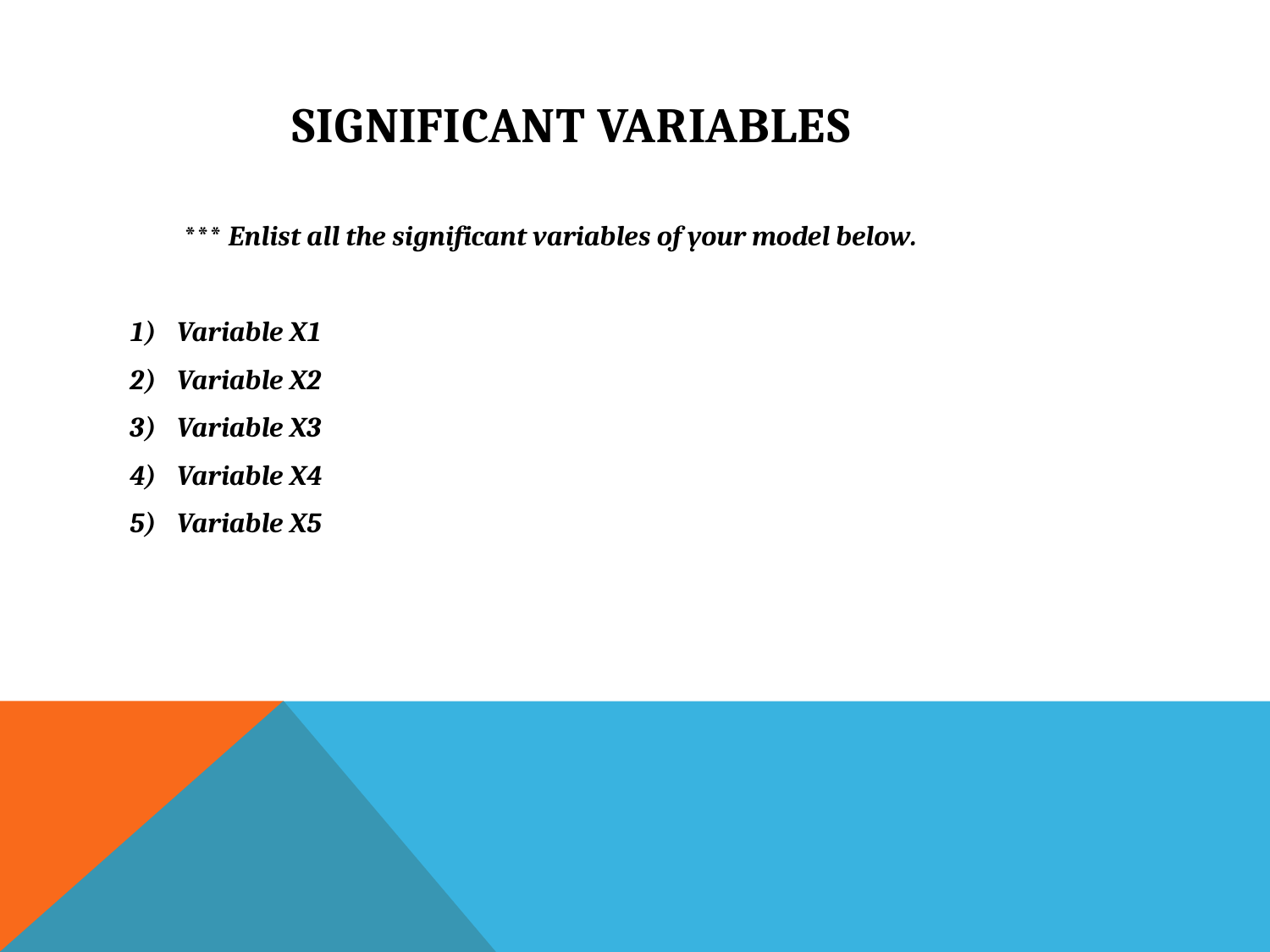

# SIGNIFICANT VARIABLES
         *** Enlist all the significant variables of your model below.

Variable X1
Variable X2
Variable X3
Variable X4
Variable X5